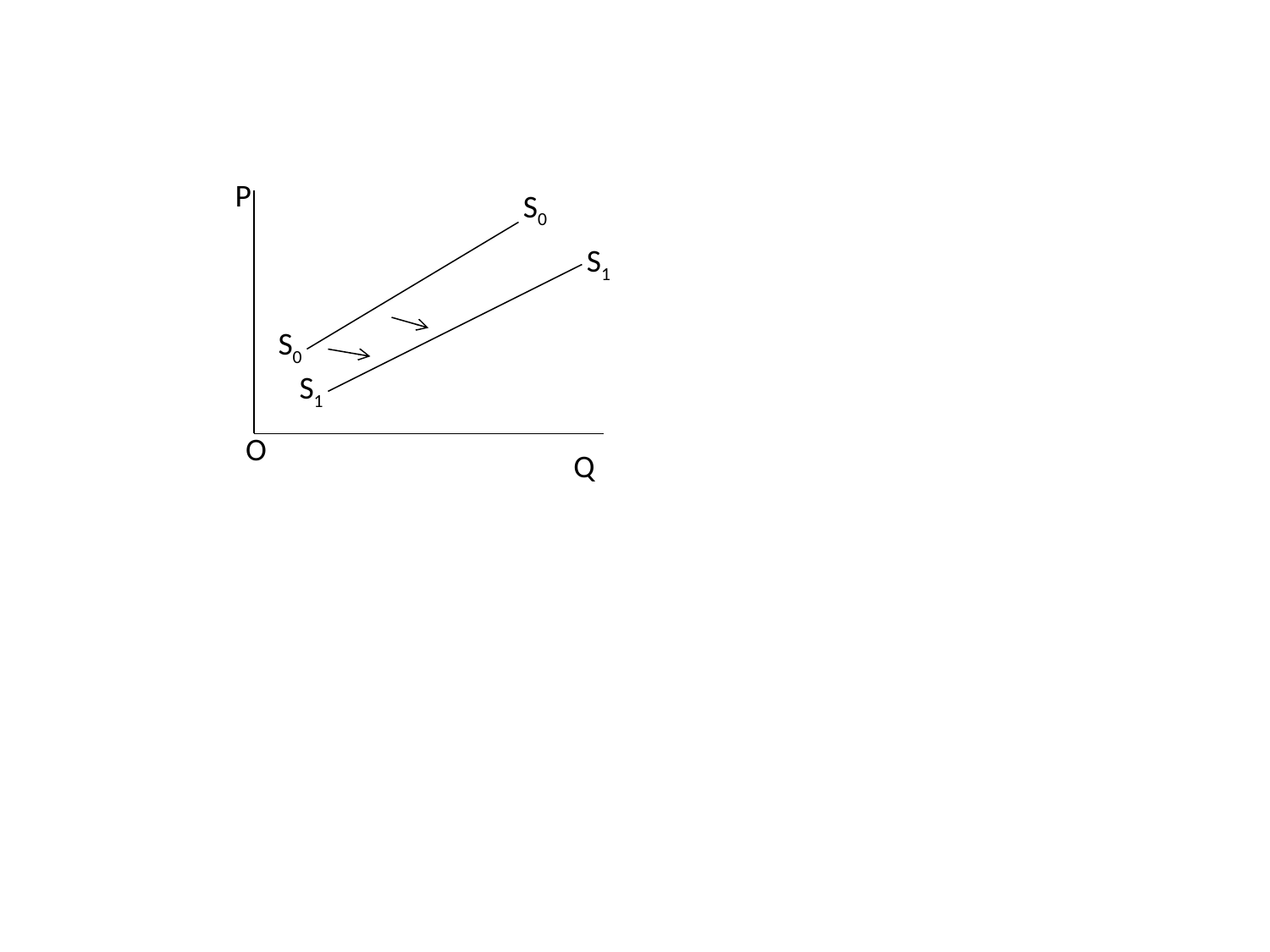

P
S0
S1
S0
S1
O
Q